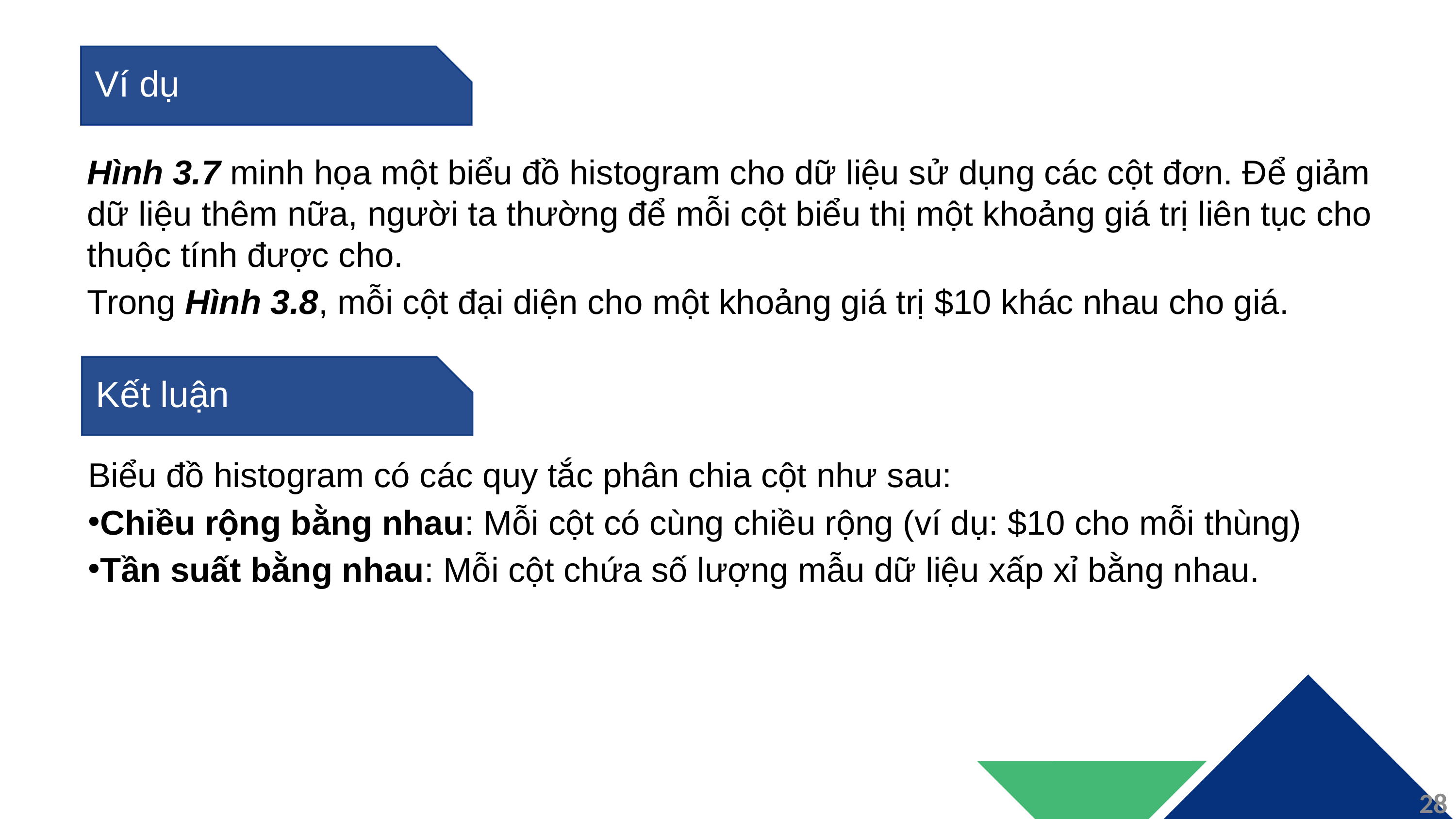

Ví dụ
Hình 3.7 minh họa một biểu đồ histogram cho dữ liệu sử dụng các cột đơn. Để giảm dữ liệu thêm nữa, người ta thường để mỗi cột biểu thị một khoảng giá trị liên tục cho thuộc tính được cho.
Trong Hình 3.8, mỗi cột đại diện cho một khoảng giá trị $10 khác nhau cho giá.

Kết luận
Biểu đồ histogram có các quy tắc phân chia cột như sau:
Chiều rộng bằng nhau: Mỗi cột có cùng chiều rộng (ví dụ: $10 cho mỗi thùng)
Tần suất bằng nhau: Mỗi cột chứa số lượng mẫu dữ liệu xấp xỉ bằng nhau.

28